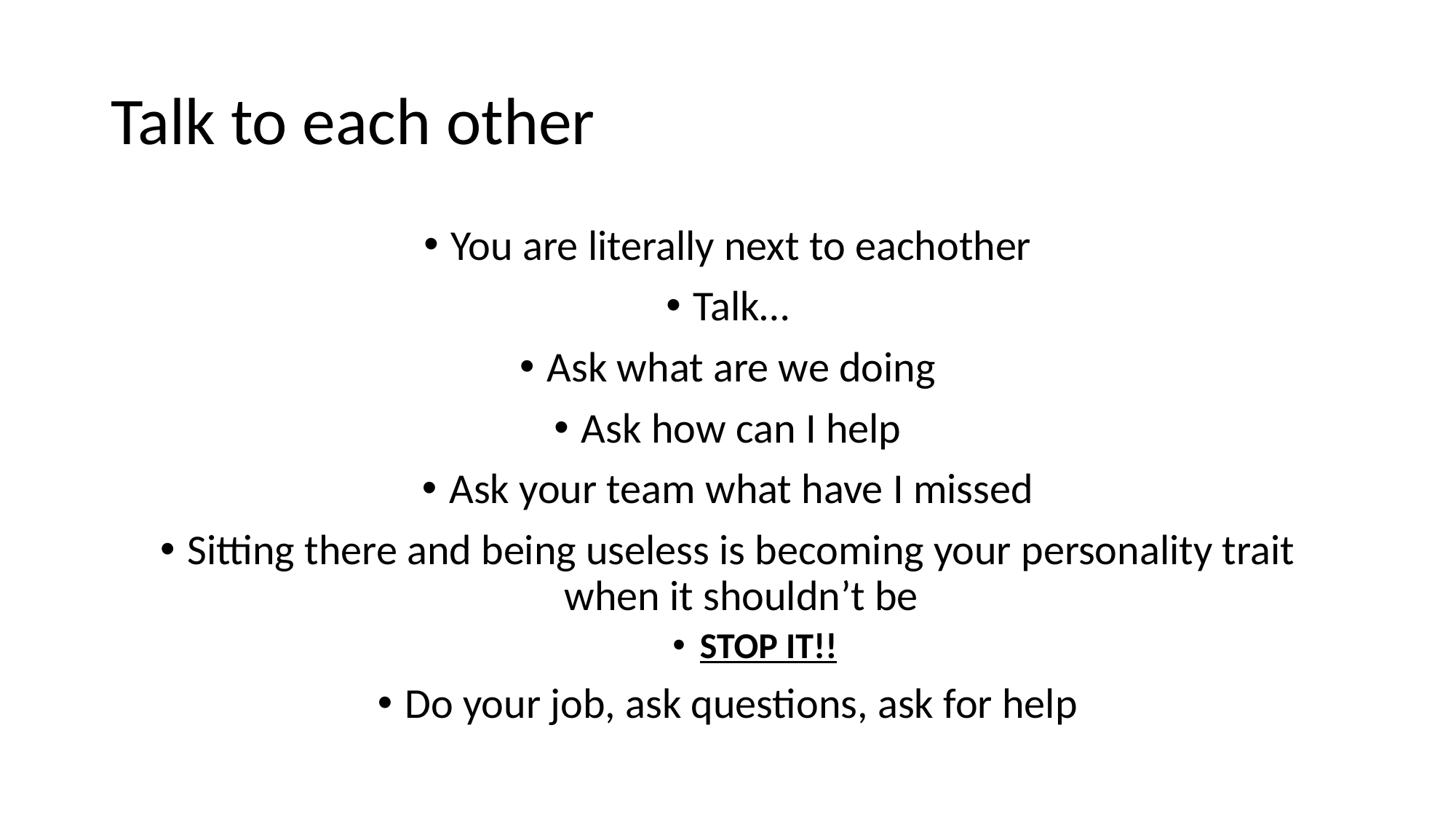

# Talk to each other
You are literally next to eachother
Talk…
Ask what are we doing
Ask how can I help
Ask your team what have I missed
Sitting there and being useless is becoming your personality trait when it shouldn’t be
STOP IT!!
Do your job, ask questions, ask for help